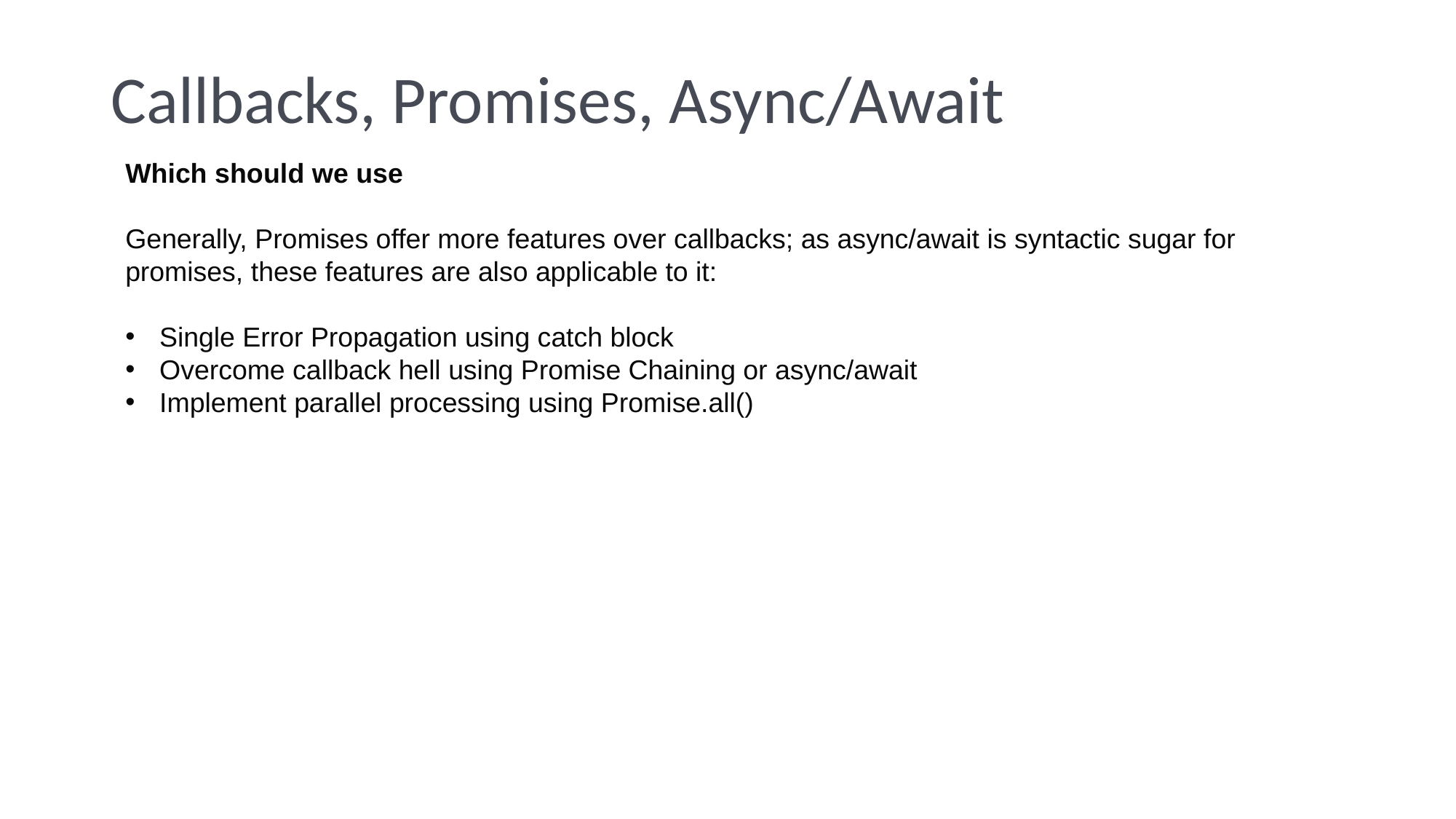

# Callbacks, Promises, Async/Await
Which should we use

Generally, Promises offer more features over callbacks; as async/await is syntactic sugar for promises, these features are also applicable to it:

Single Error Propagation using catch block
Overcome callback hell using Promise Chaining or async/await
Implement parallel processing using Promise.all()